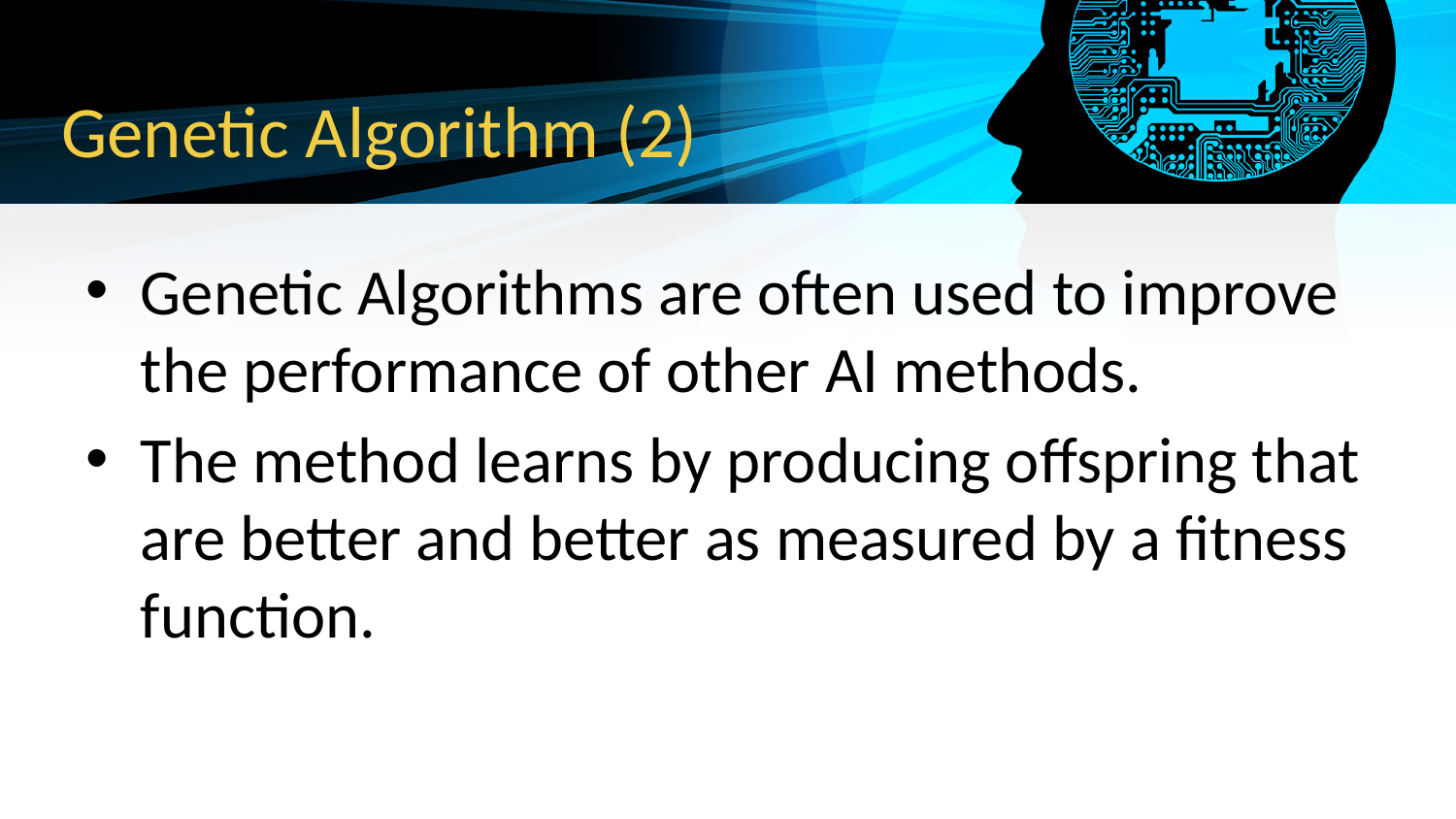

Genetic Algorithm (2)
Genetic Algorithms are often used to improve the performance of other AI methods.
The method learns by producing offspring that are better and better as measured by a fitness function.